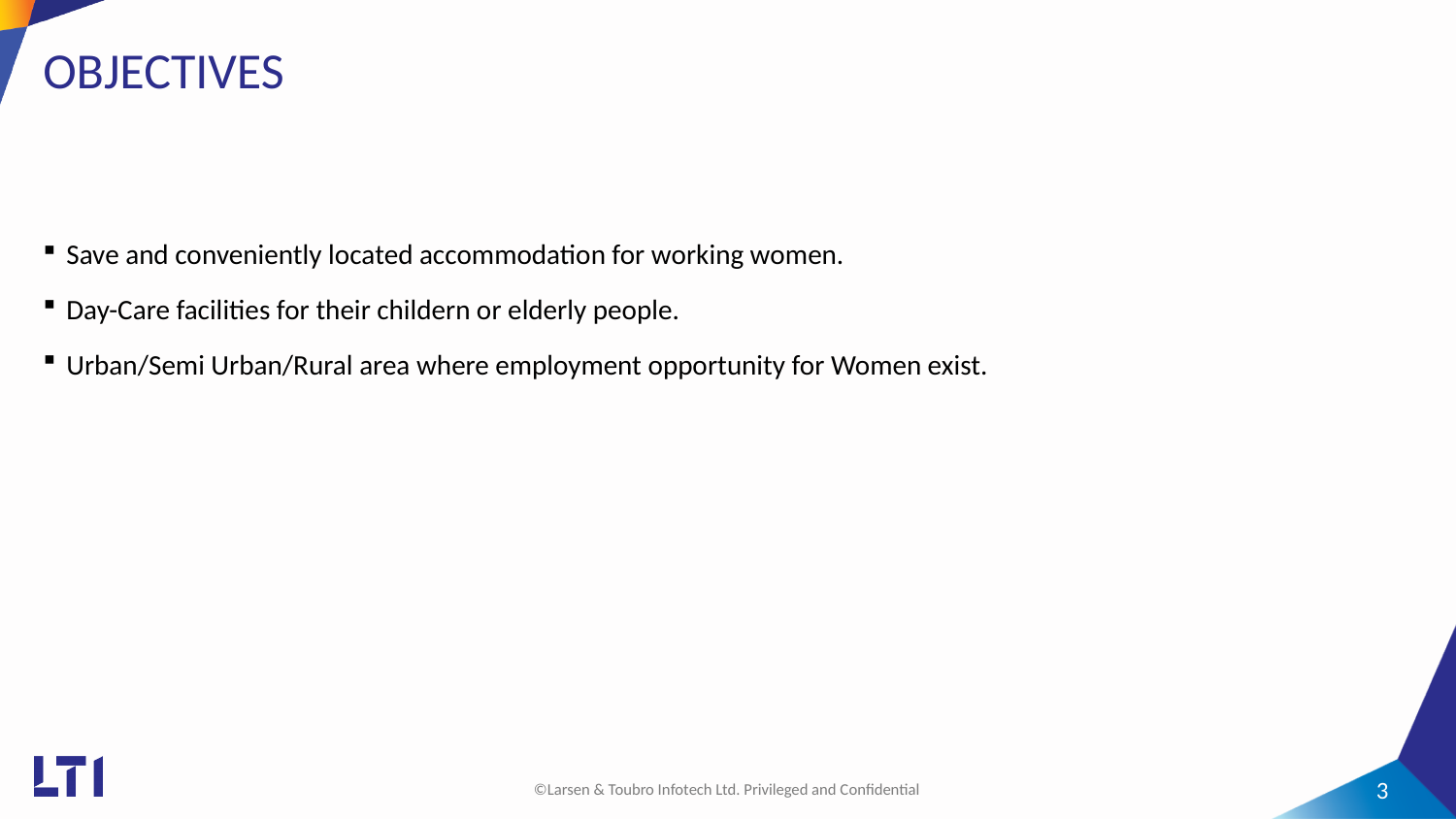

# OBJECTIVES
Save and conveniently located accommodation for working women.
Day-Care facilities for their childern or elderly people.
Urban/Semi Urban/Rural area where employment opportunity for Women exist.